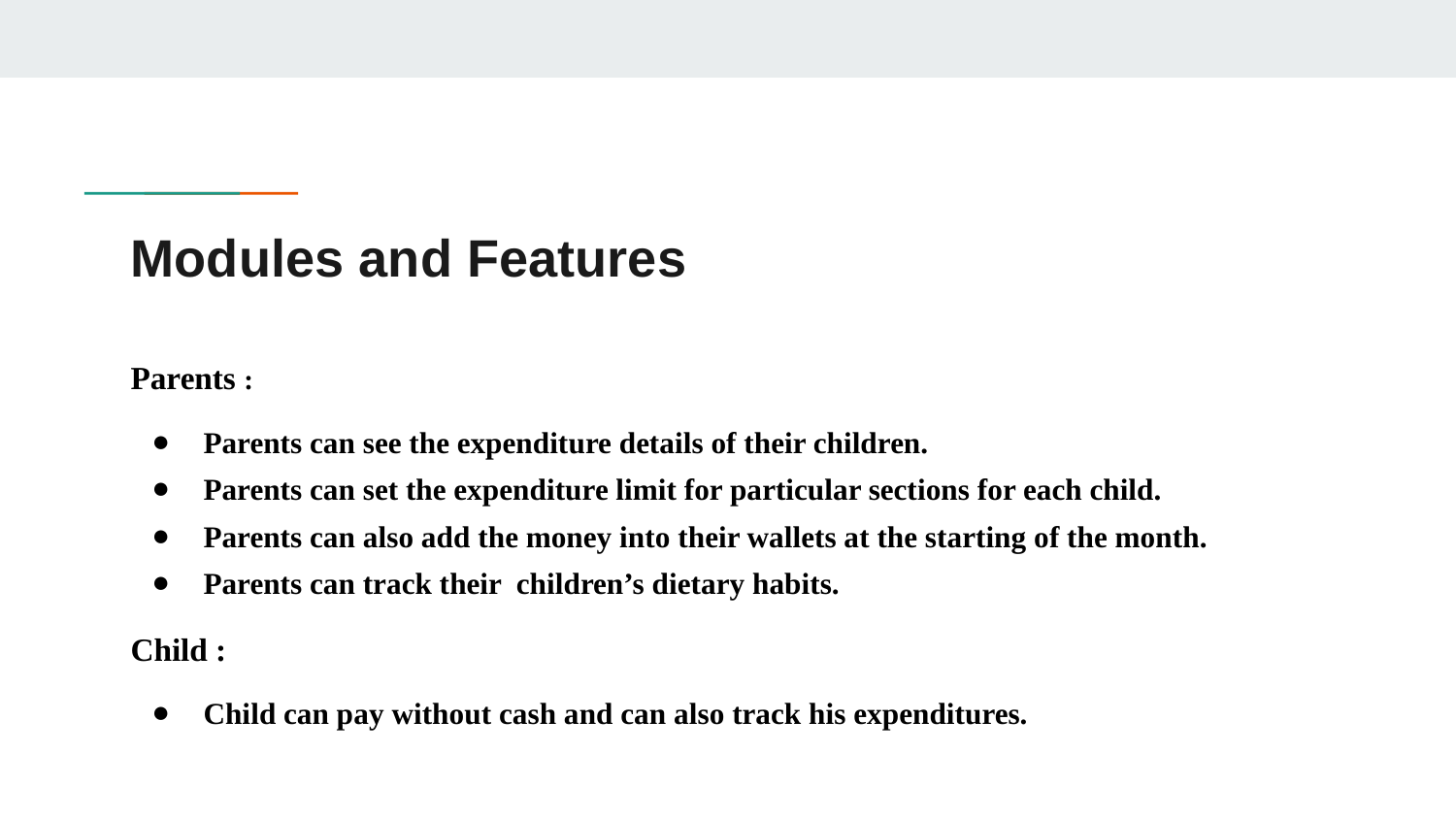

# Modules and Features
Parents :
Parents can see the expenditure details of their children.
Parents can set the expenditure limit for particular sections for each child.
Parents can also add the money into their wallets at the starting of the month.
Parents can track their  children’s dietary habits.
Child :
Child can pay without cash and can also track his expenditures.